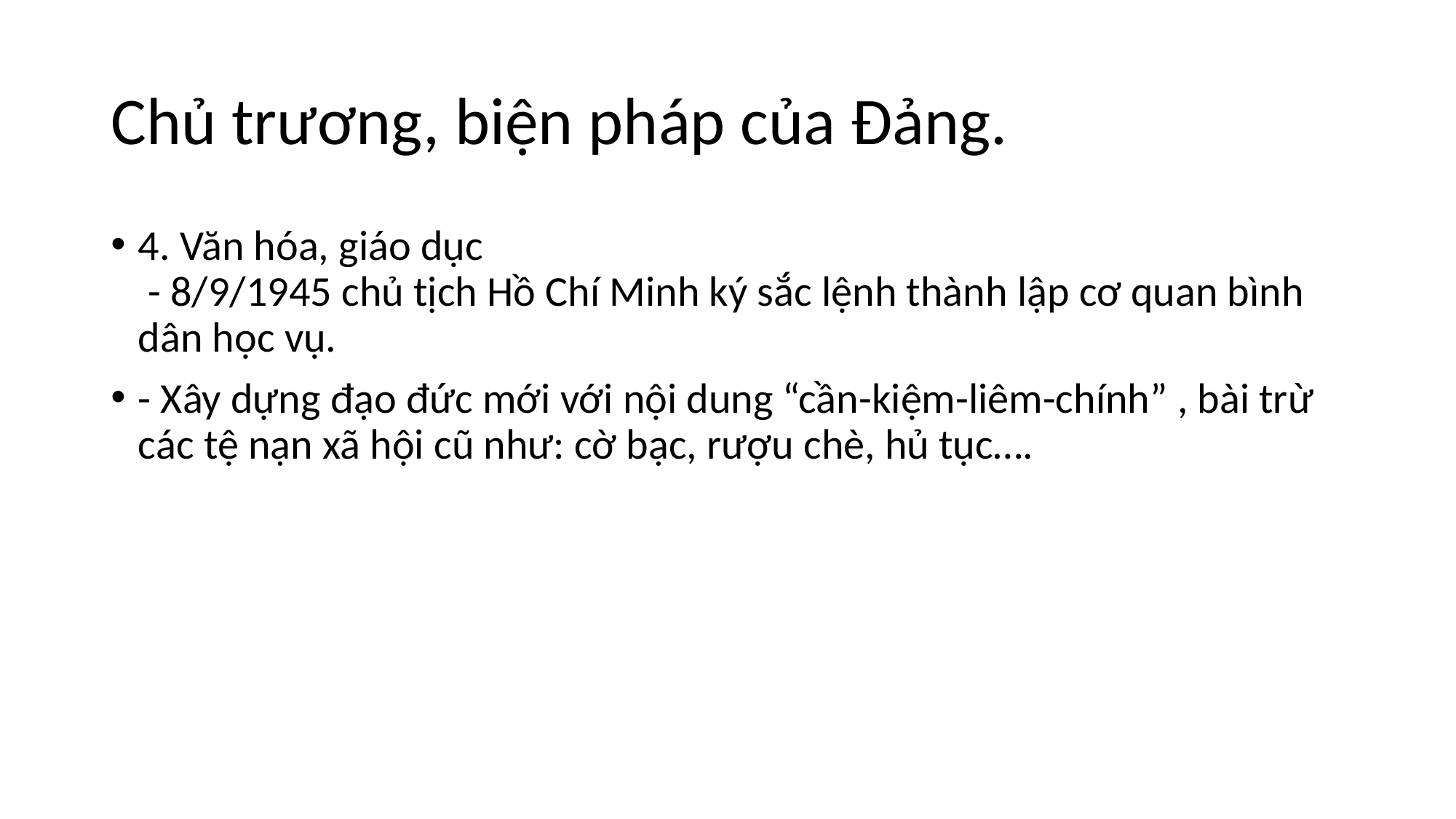

# Chủ trương, biện pháp của Đảng.
4. Văn hóa, giáo dục
 - 8/9/1945 chủ tịch Hồ Chí Minh ký sắc lệnh thành lập cơ quan bình dân học vụ.
- Xây dựng đạo đức mới với nội dung “cần-kiệm-liêm-chính” , bài trừ các tệ nạn xã hội cũ như: cờ bạc, rượu chè, hủ tục….